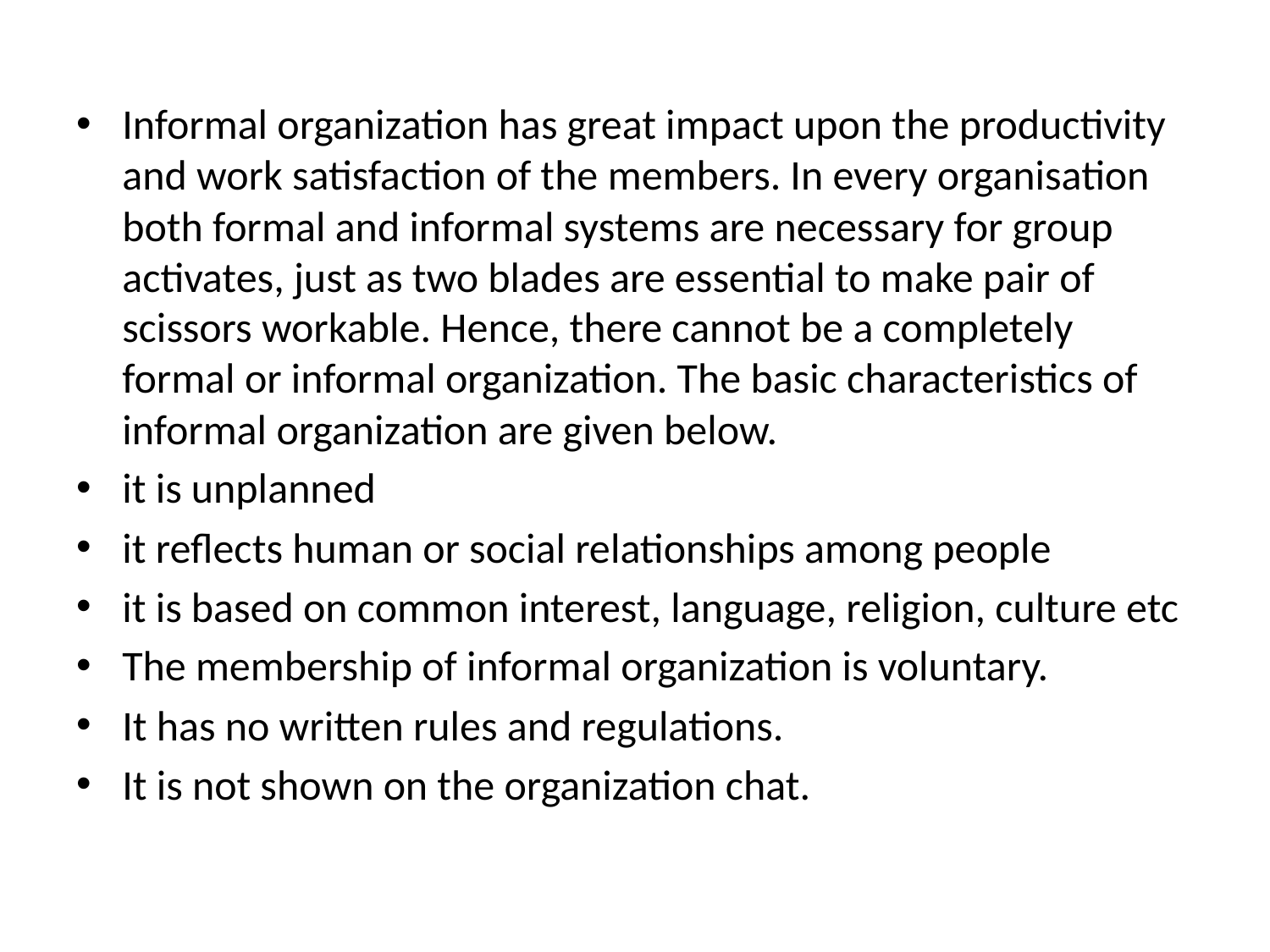

#
Informal organization has great impact upon the productivity and work satisfaction of the members. In every organisation both formal and informal systems are necessary for group activates, just as two blades are essential to make pair of scissors workable. Hence, there cannot be a completely formal or informal organization. The basic characteristics of informal organization are given below.
it is unplanned
it reflects human or social relationships among people
it is based on common interest, language, religion, culture etc
The membership of informal organization is voluntary.
It has no written rules and regulations.
It is not shown on the organization chat.